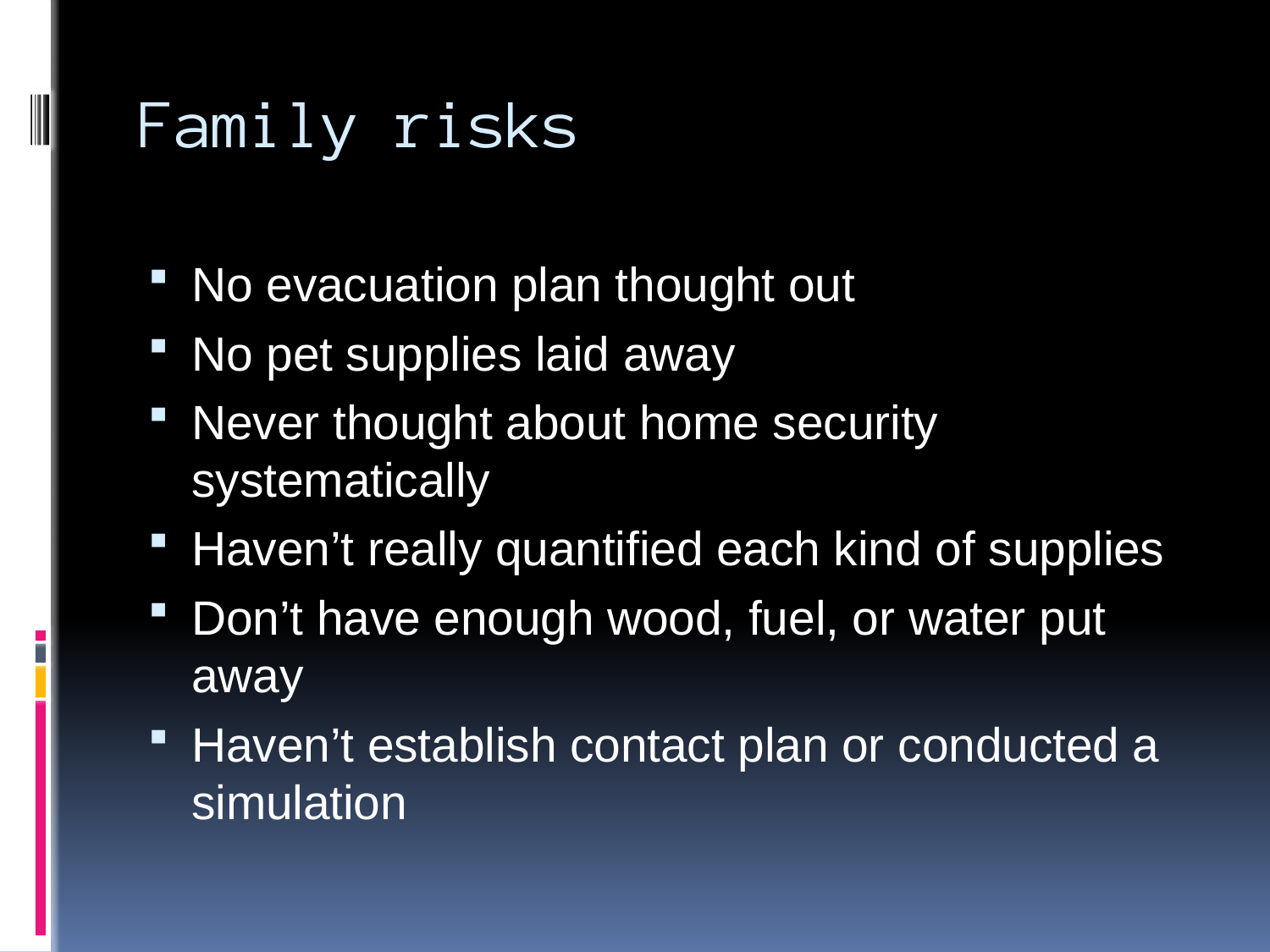

# Family risks
No evacuation plan thought out
No pet supplies laid away
Never thought about home security systematically
Haven’t really quantified each kind of supplies
Don’t have enough wood, fuel, or water put away
Haven’t establish contact plan or conducted a simulation